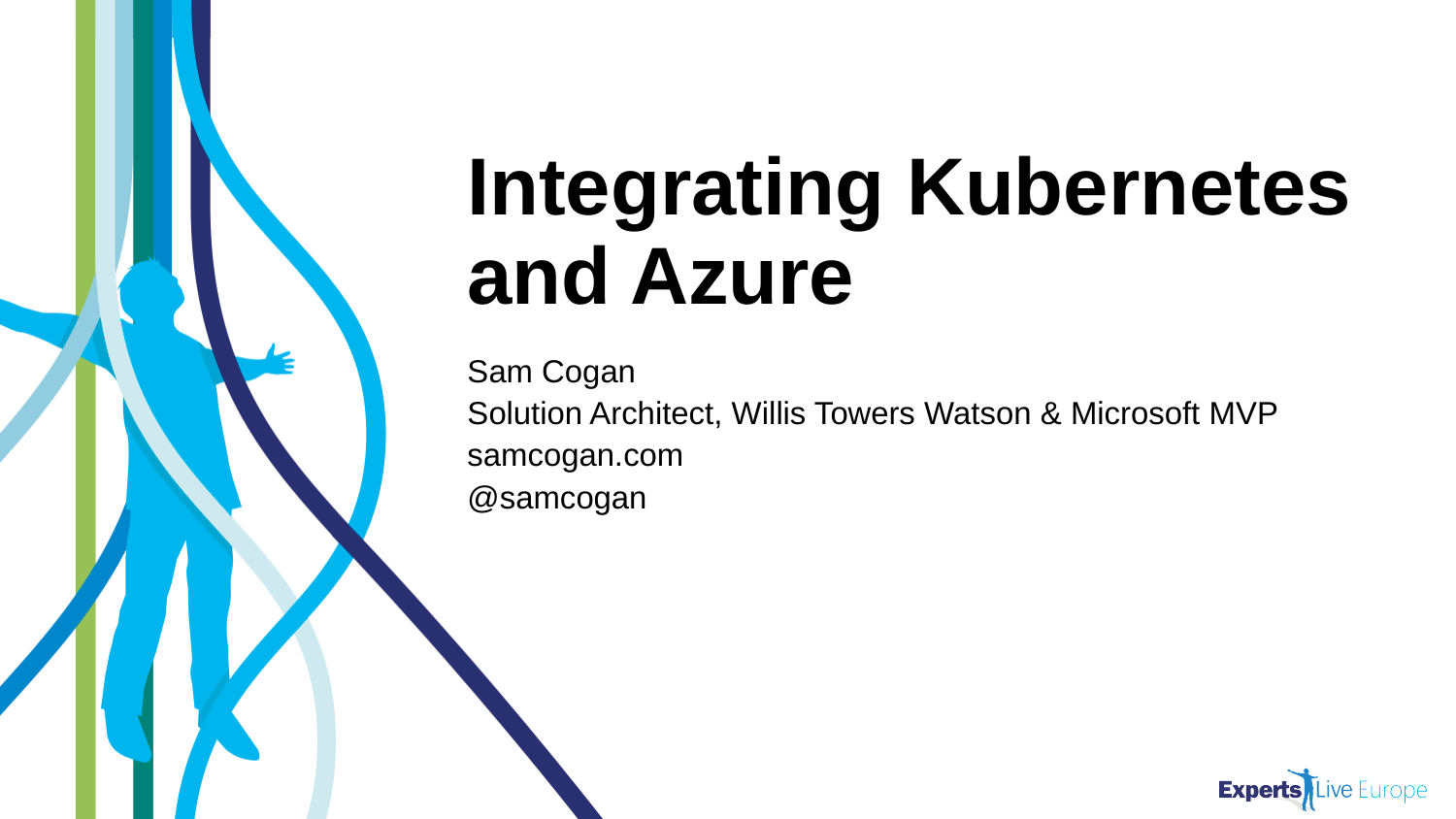

# Integrating Kubernetes and Azure
Sam Cogan
Solution Architect, Willis Towers Watson & Microsoft MVP
samcogan.com
@samcogan